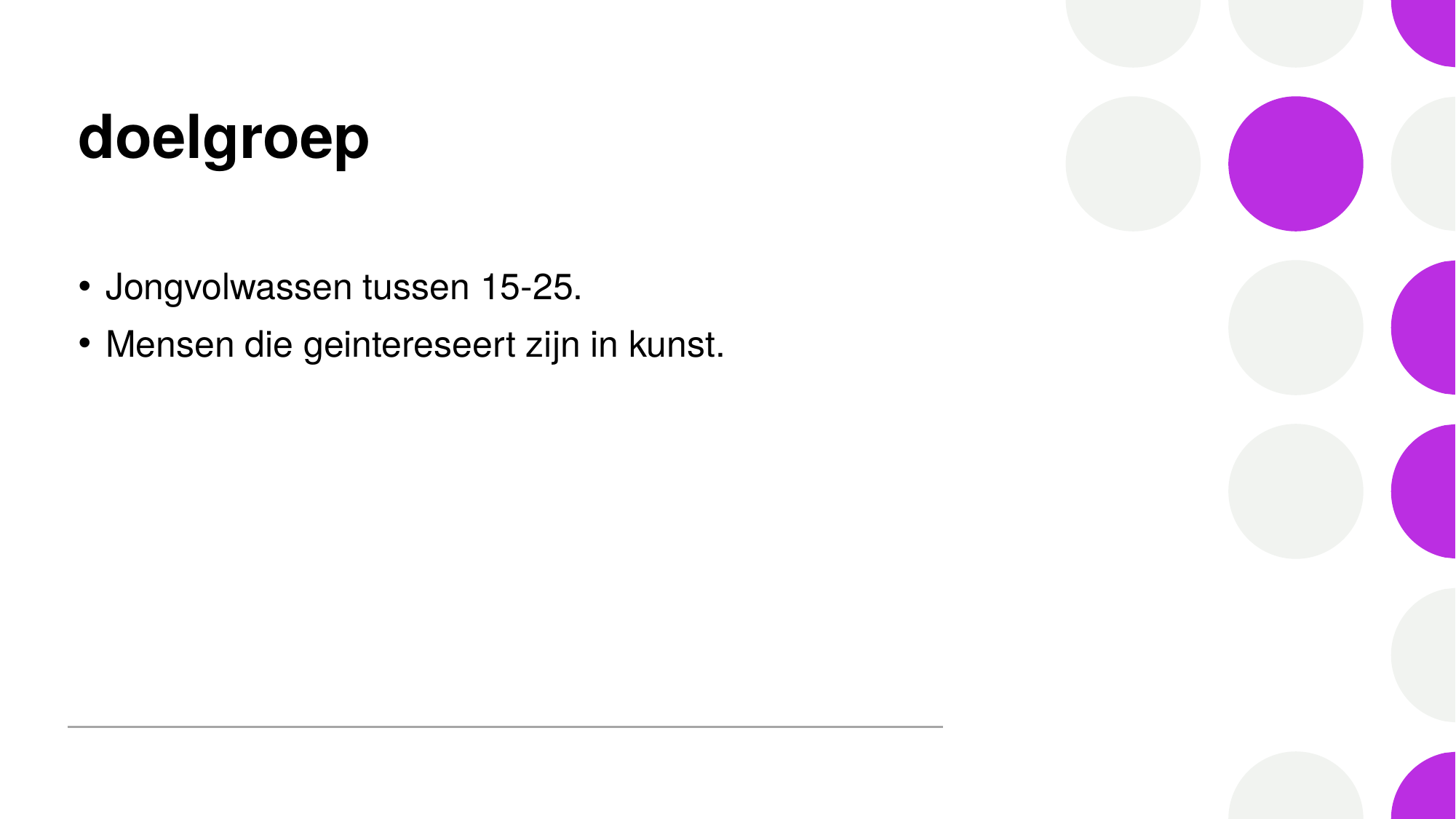

# doelgroep
Jongvolwassen tussen 15-25.
Mensen die geintereseert zijn in kunst.